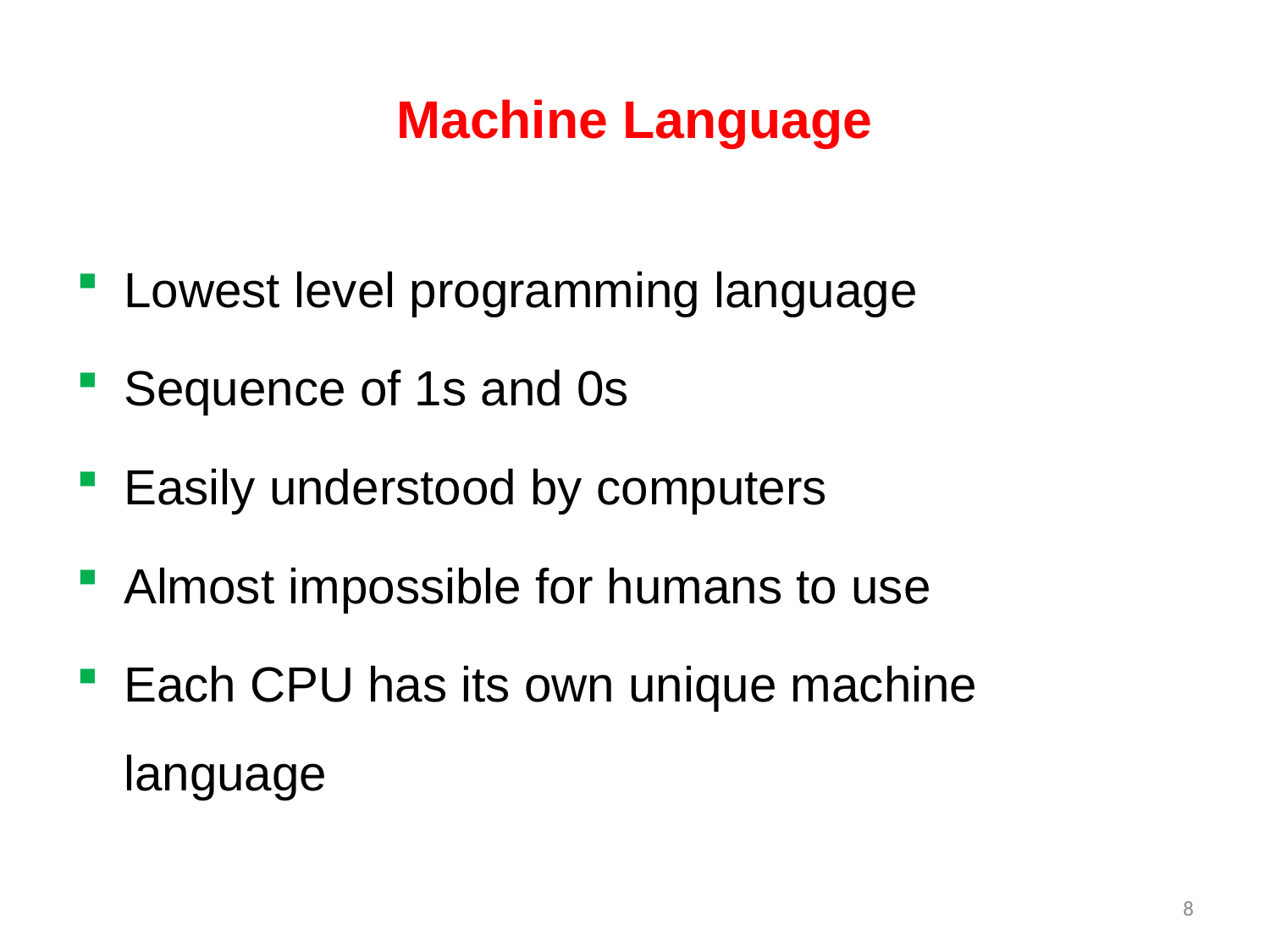

# Machine Language
Lowest level programming language
Sequence of 1s and 0s
Easily understood by computers
Almost impossible for humans to use
Each CPU has its own unique machine language
8